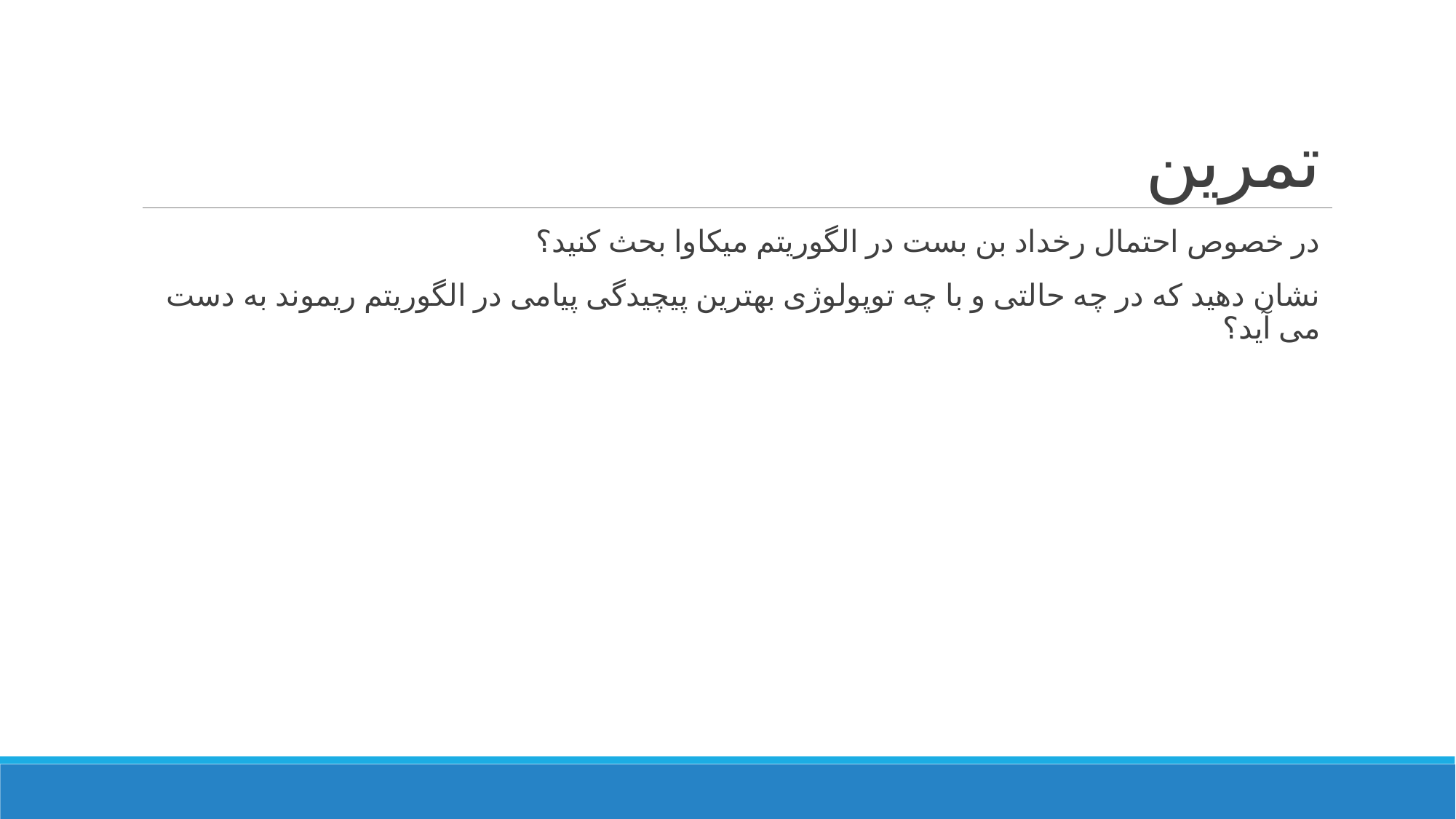

# تمرین
در خصوص احتمال رخداد بن بست در الگوریتم میکاوا بحث کنید؟
نشان دهید که در چه حالتی و با چه توپولوژی بهترین پیچیدگی پیامی در الگوریتم ریموند به دست می آید؟